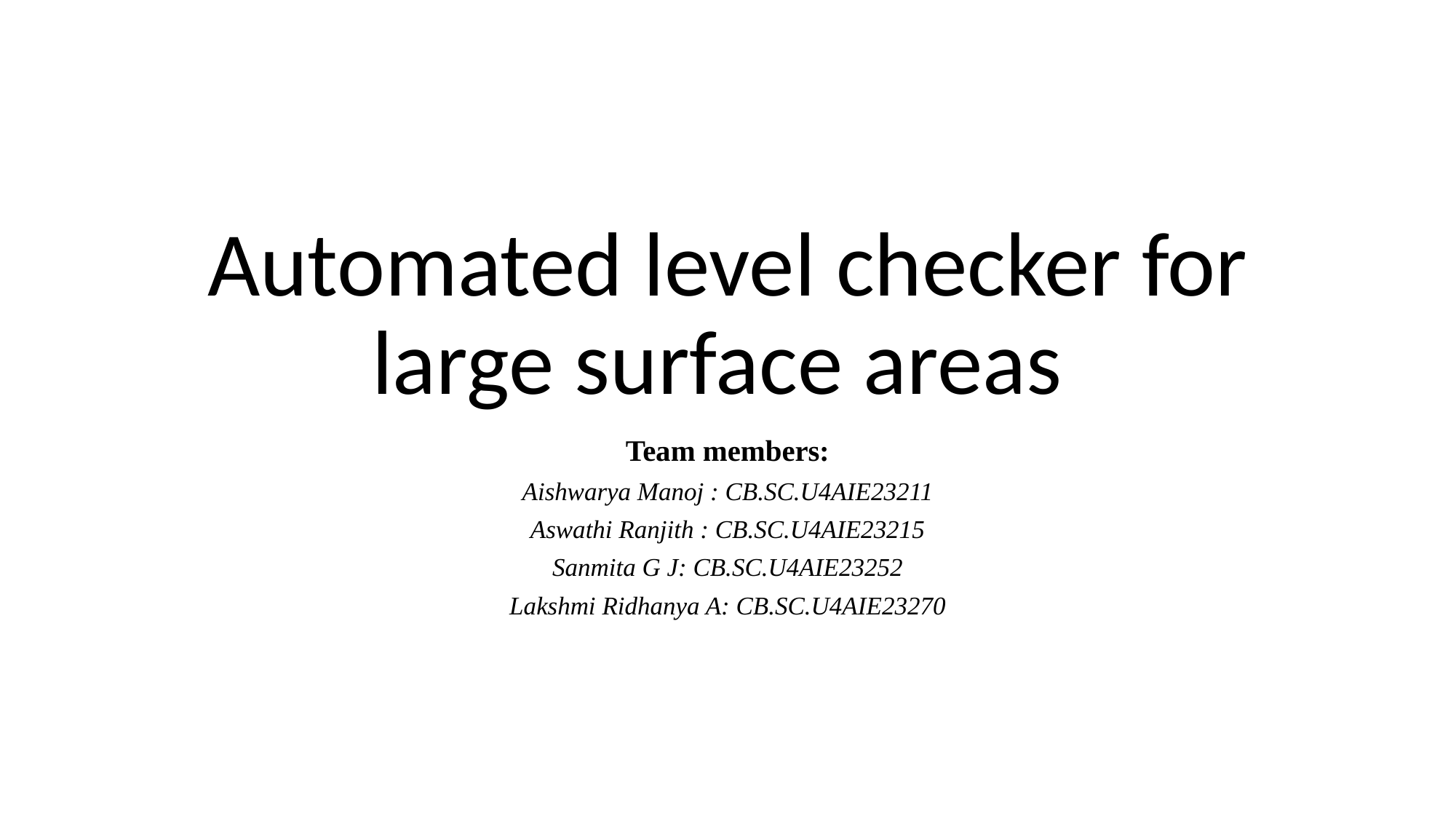

# Automated level checker for large surface areas
Team members:
Aishwarya Manoj : CB.SC.U4AIE23211
Aswathi Ranjith : CB.SC.U4AIE23215
Sanmita G J: CB.SC.U4AIE23252
Lakshmi Ridhanya A: CB.SC.U4AIE23270